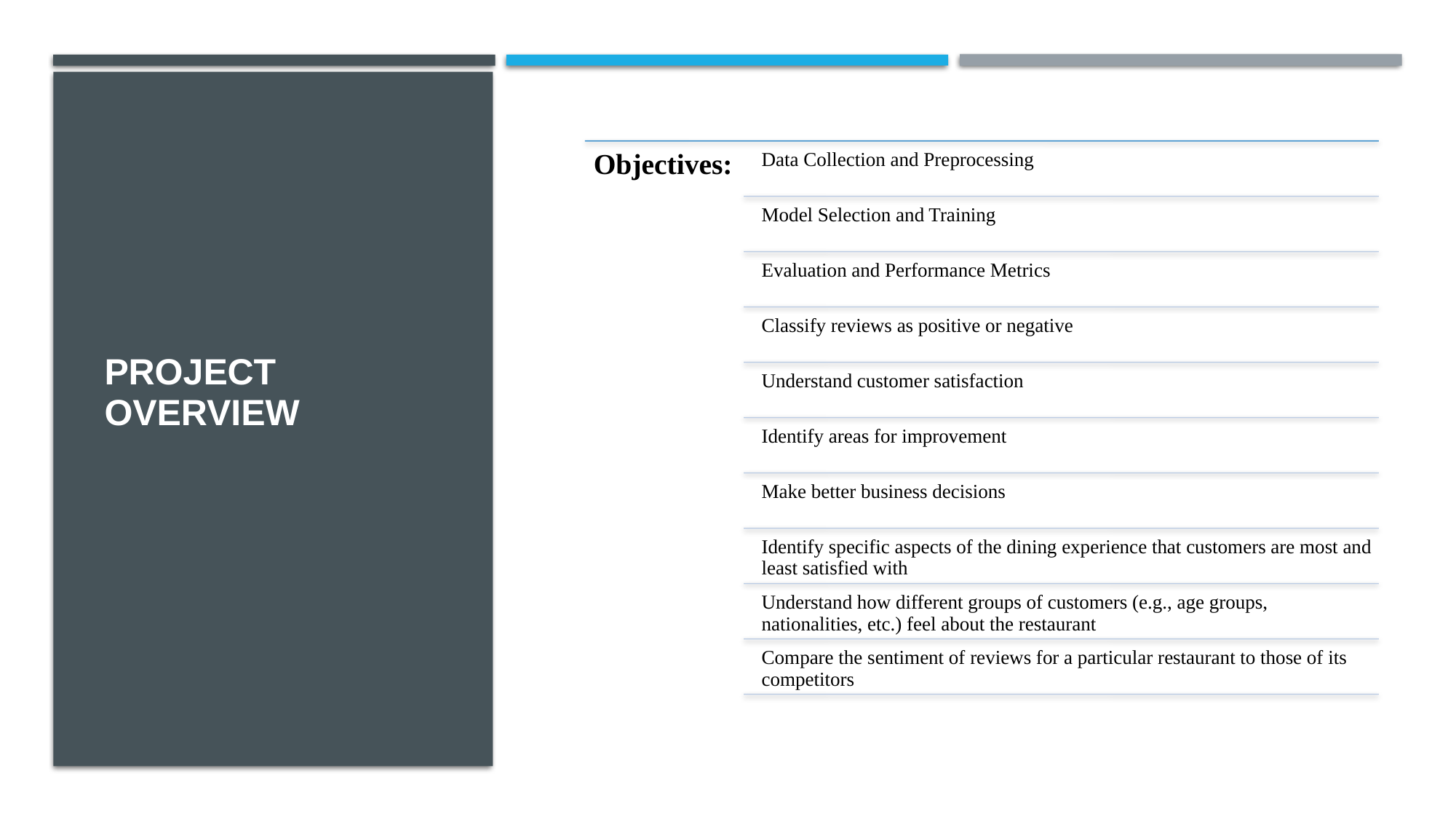

Objectives:
Data Collection and Preprocessing

Model Selection and Training

Evaluation and Performance Metrics

Classify reviews as positive or negative

Understand customer satisfaction

Identify areas for improvement

Make better business decisions

Identify specific aspects of the dining experience that customers are most and least satisfied with

Understand how different groups of customers (e.g., age groups, nationalities, etc.) feel about the restaurant

Compare the sentiment of reviews for a particular restaurant to those of its competitors

PROJECT  OVERVIEW